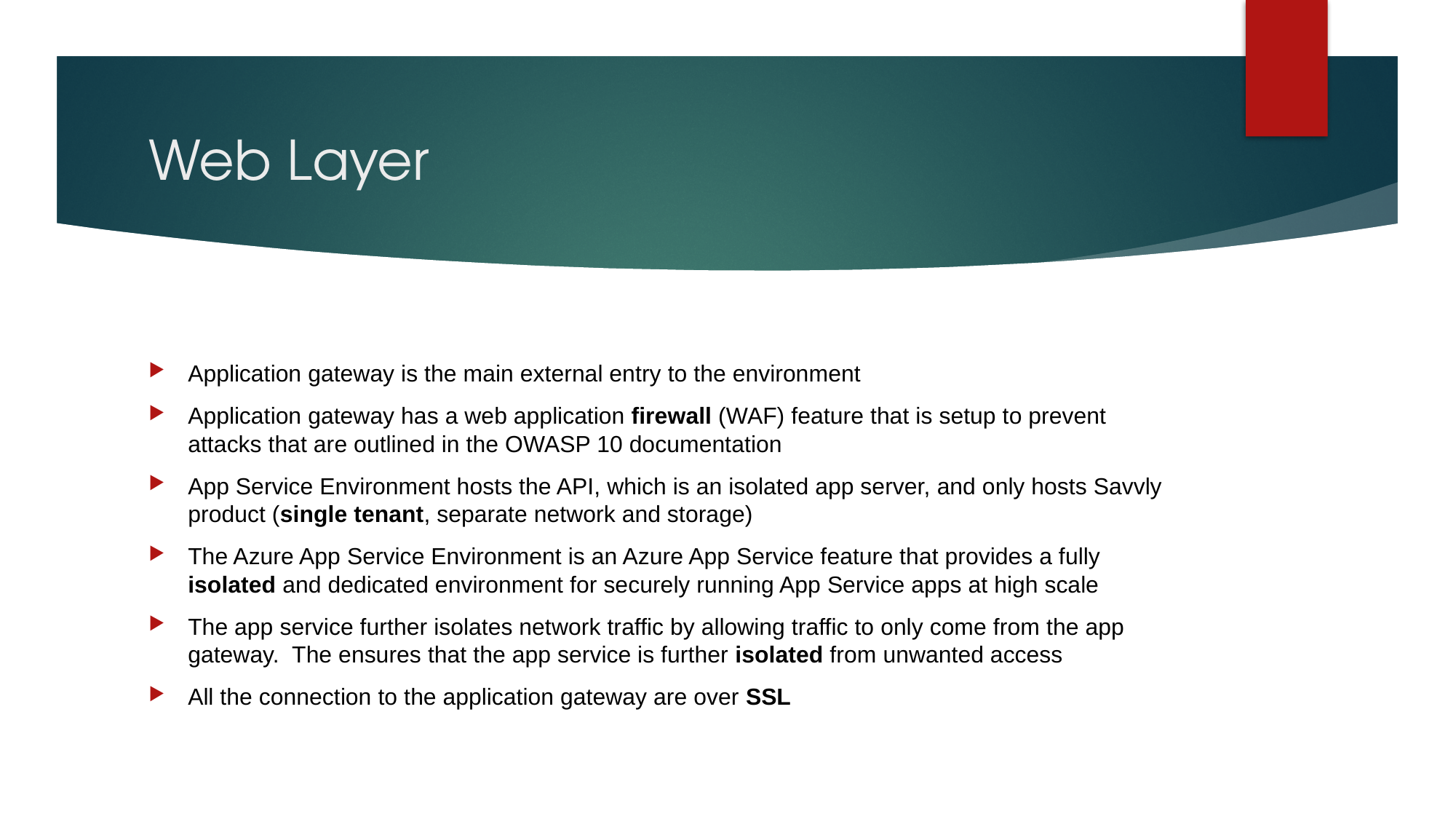

# Web Layer

Application gateway is the main external entry to the environment
Application gateway has a web application firewall (WAF) feature that is setup to prevent attacks that are outlined in the OWASP 10 documentation
App Service Environment hosts the API, which is an isolated app server, and only hosts Savvly product (single tenant, separate network and storage)
The Azure App Service Environment is an Azure App Service feature that provides a fully isolated and dedicated environment for securely running App Service apps at high scale
The app service further isolates network traffic by allowing traffic to only come from the app gateway.  The ensures that the app service is further isolated from unwanted access
All the connection to the application gateway are over SSL